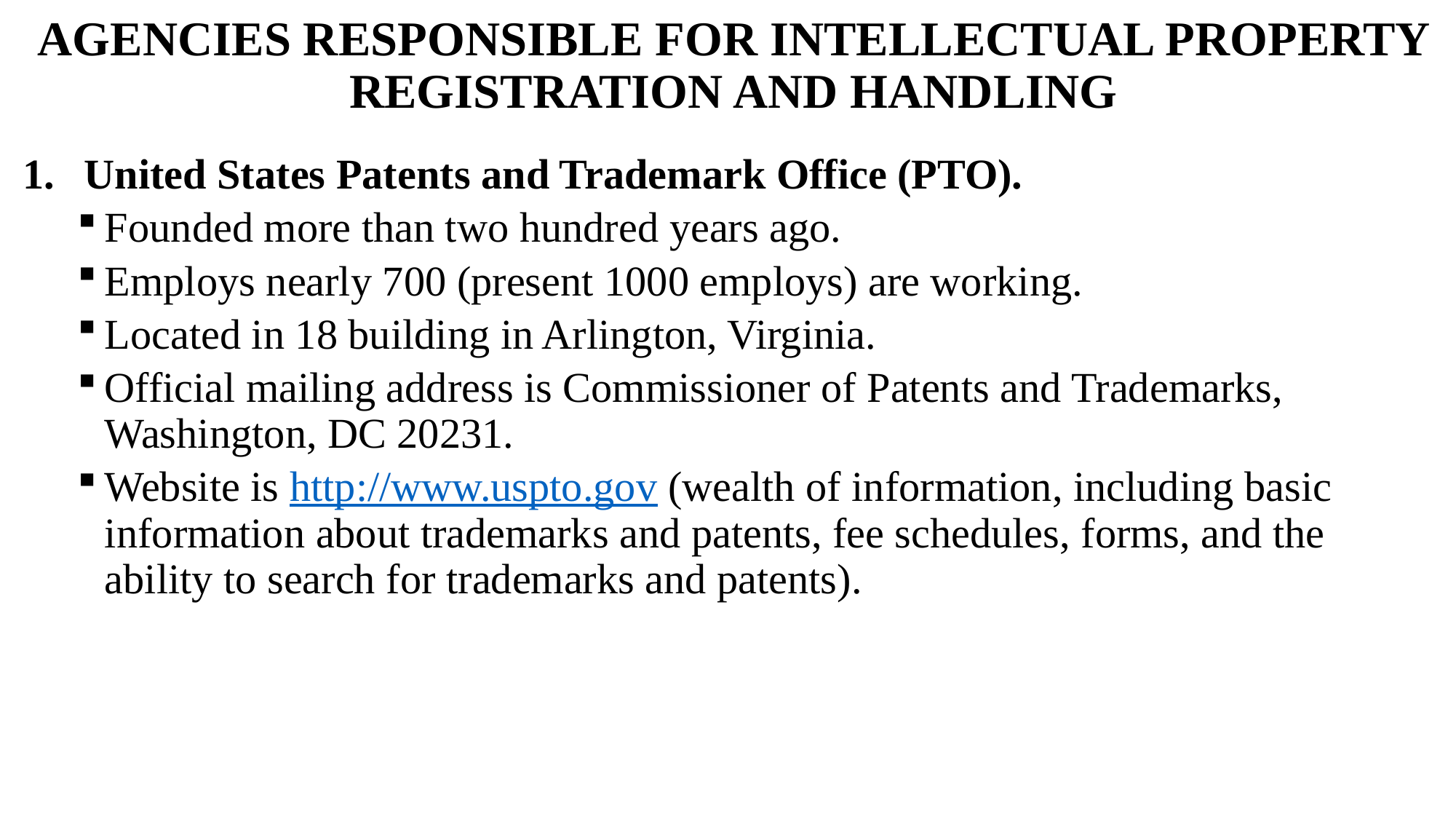

# AGENCIES RESPONSIBLE FOR INTELLECTUAL PROPERTY REGISTRATION AND HANDLING
United States Patents and Trademark Office (PTO).
Founded more than two hundred years ago.
Employs nearly 700 (present 1000 employs) are working.
Located in 18 building in Arlington, Virginia.
Official mailing address is Commissioner of Patents and Trademarks, Washington, DC 20231.
Website is http://www.uspto.gov (wealth of information, including basic information about trademarks and patents, fee schedules, forms, and the ability to search for trademarks and patents).